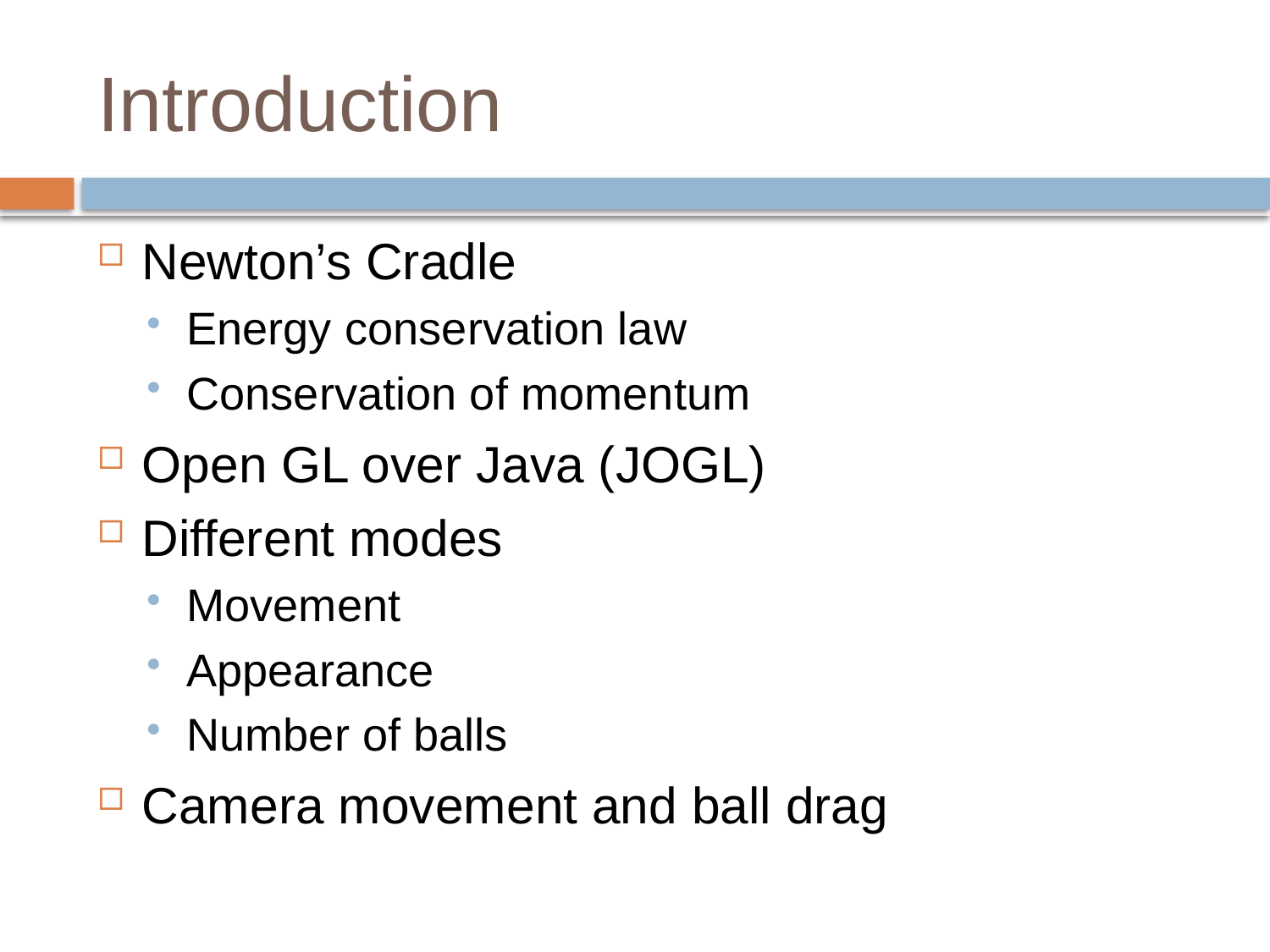

# Introduction
Newton’s Cradle
Energy conservation law
Conservation of momentum
Open GL over Java (JOGL)
Different modes
Movement
Appearance
Number of balls
Camera movement and ball drag